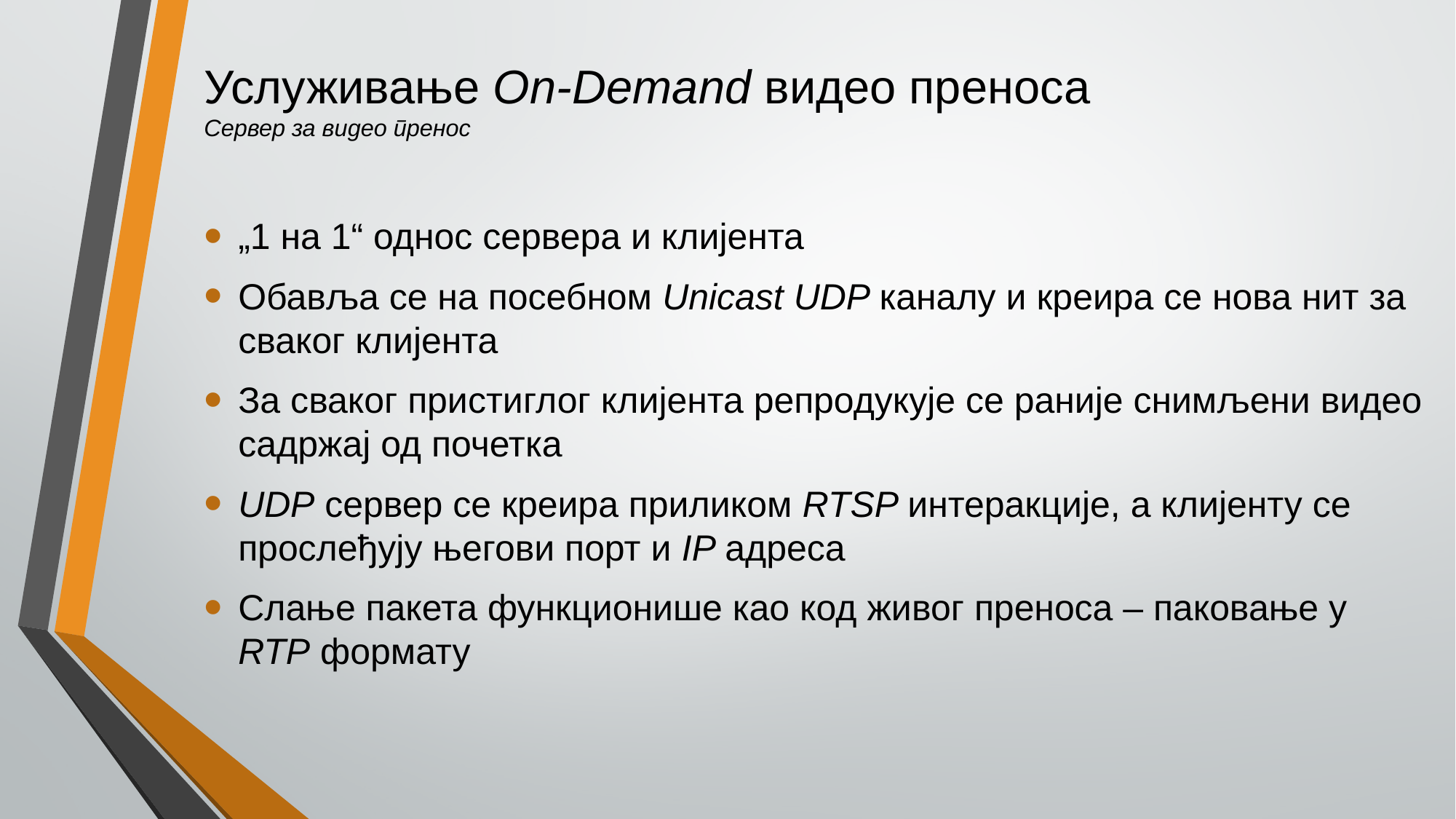

# Услуживање On-Demand видео преноса Сервер за видео пренос
„1 на 1“ однос сервера и клијента
Обавља се на посебном Unicast UDP каналу и креира се нова нит за сваког клијента
За сваког пристиглог клијента репродукује се раније снимљени видео садржај од почетка
UDP сервер се креира приликом RTSP интеракције, а клијенту се прослеђују његови порт и IP адреса
Слање пакета функционише као код живог преноса – паковање у RTP формату